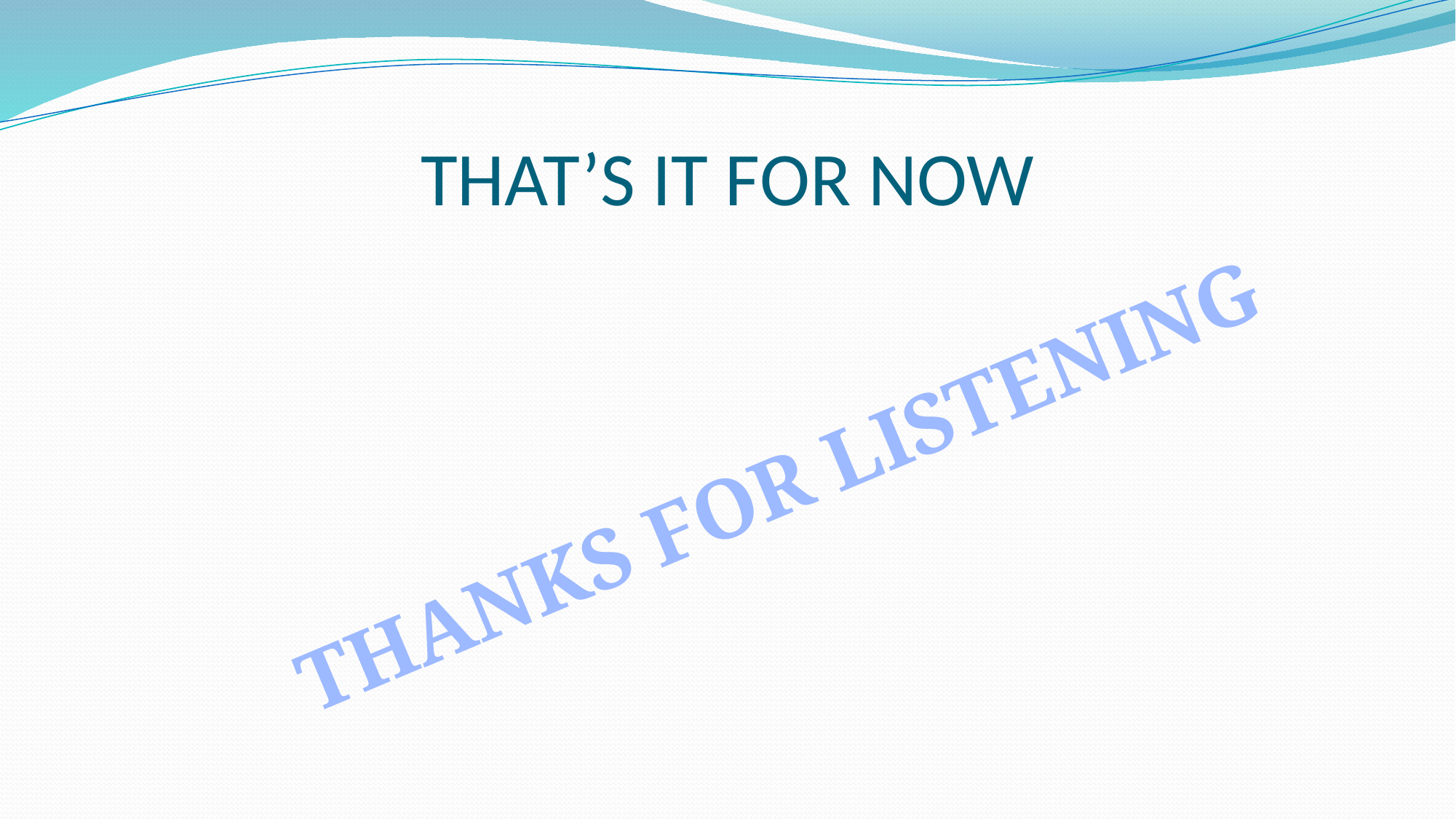

# THAT’S IT FOR NOW
THANKS FOR LISTENING